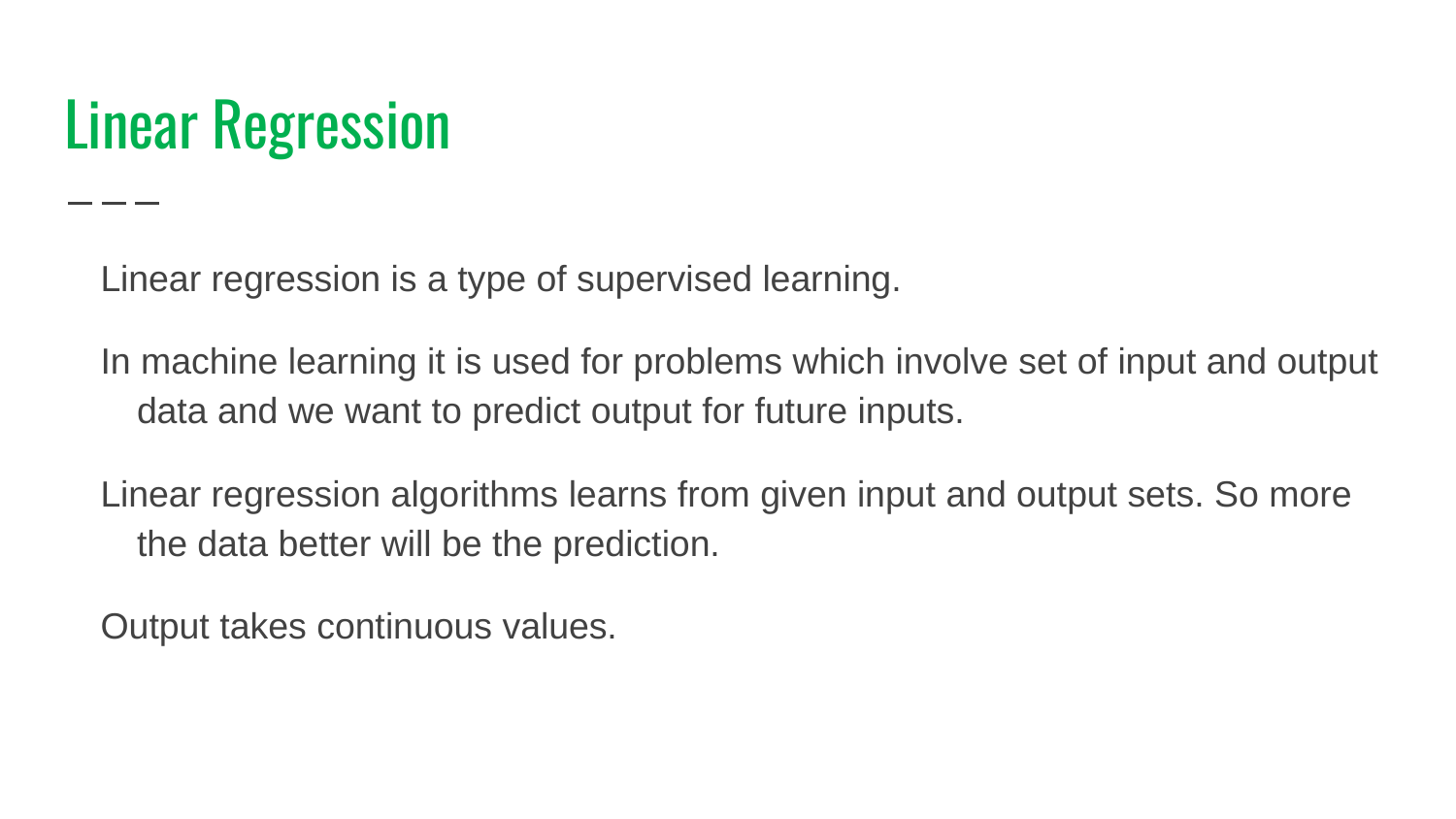

# Linear Regression
Linear regression is a type of supervised learning.
In machine learning it is used for problems which involve set of input and output data and we want to predict output for future inputs.
Linear regression algorithms learns from given input and output sets. So more the data better will be the prediction.
Output takes continuous values.